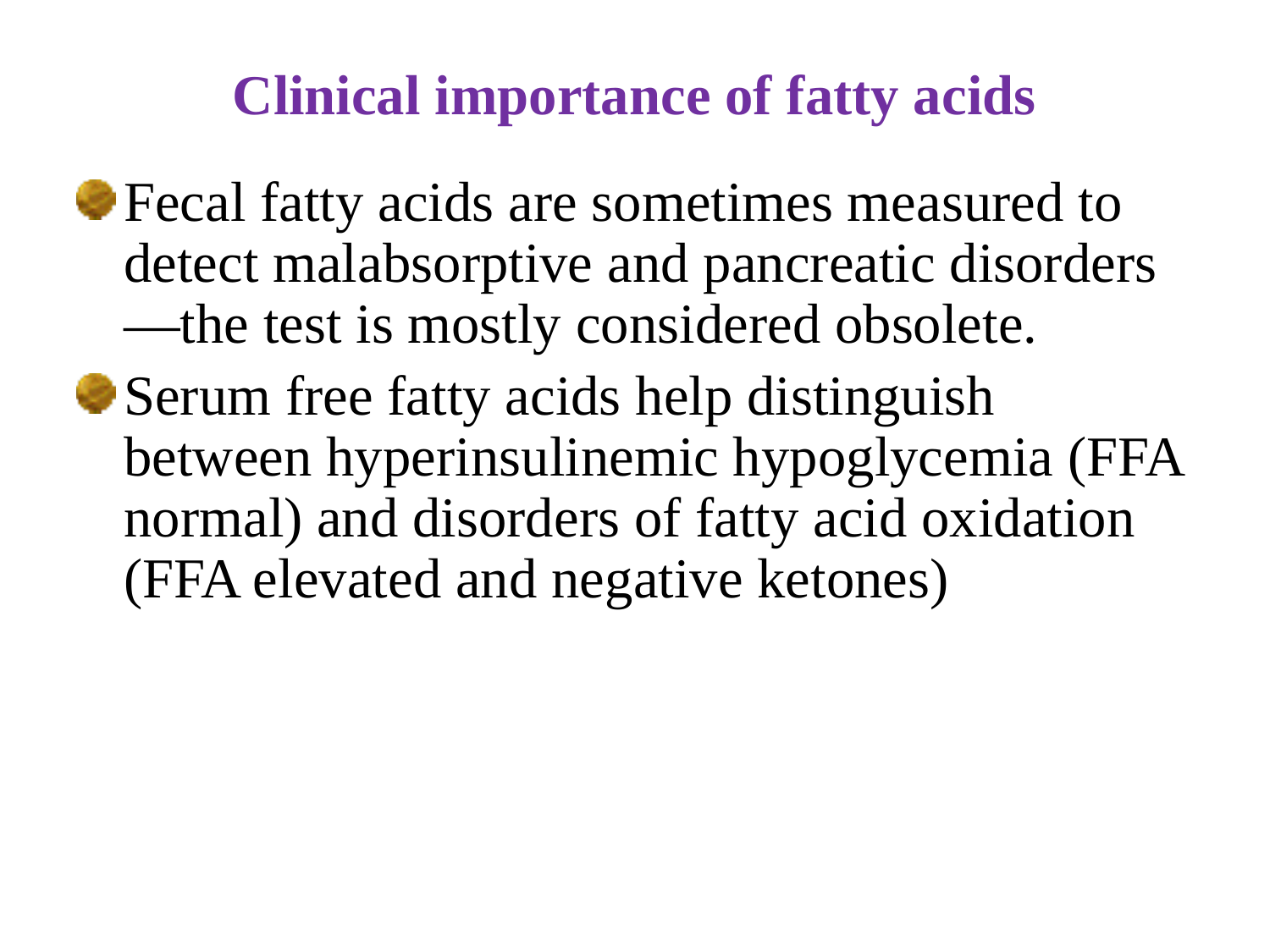

# Clinical importance of fatty acids
Fecal fatty acids are sometimes measured to detect malabsorptive and pancreatic disorders—the test is mostly considered obsolete.
Serum free fatty acids help distinguish between hyperinsulinemic hypoglycemia (FFA normal) and disorders of fatty acid oxidation (FFA elevated and negative ketones)